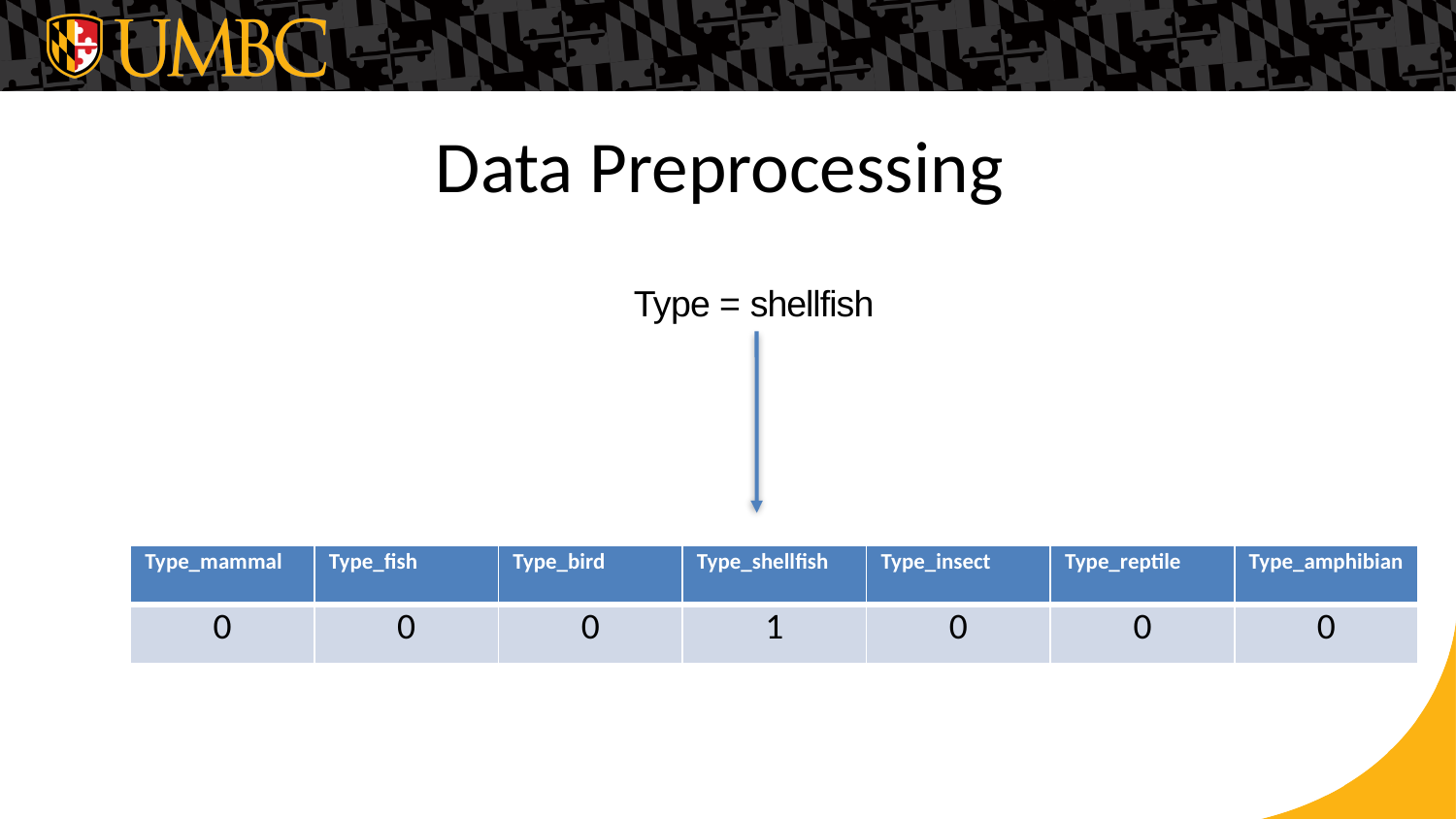

# Data Preprocessing
Type = shellfish
| Type\_mammal | Type\_fish | Type\_bird | Type\_shellfish | Type\_insect | Type\_reptile | Type\_amphibian |
| --- | --- | --- | --- | --- | --- | --- |
| 0 | 0 | 0 | 1 | 0 | 0 | 0 |